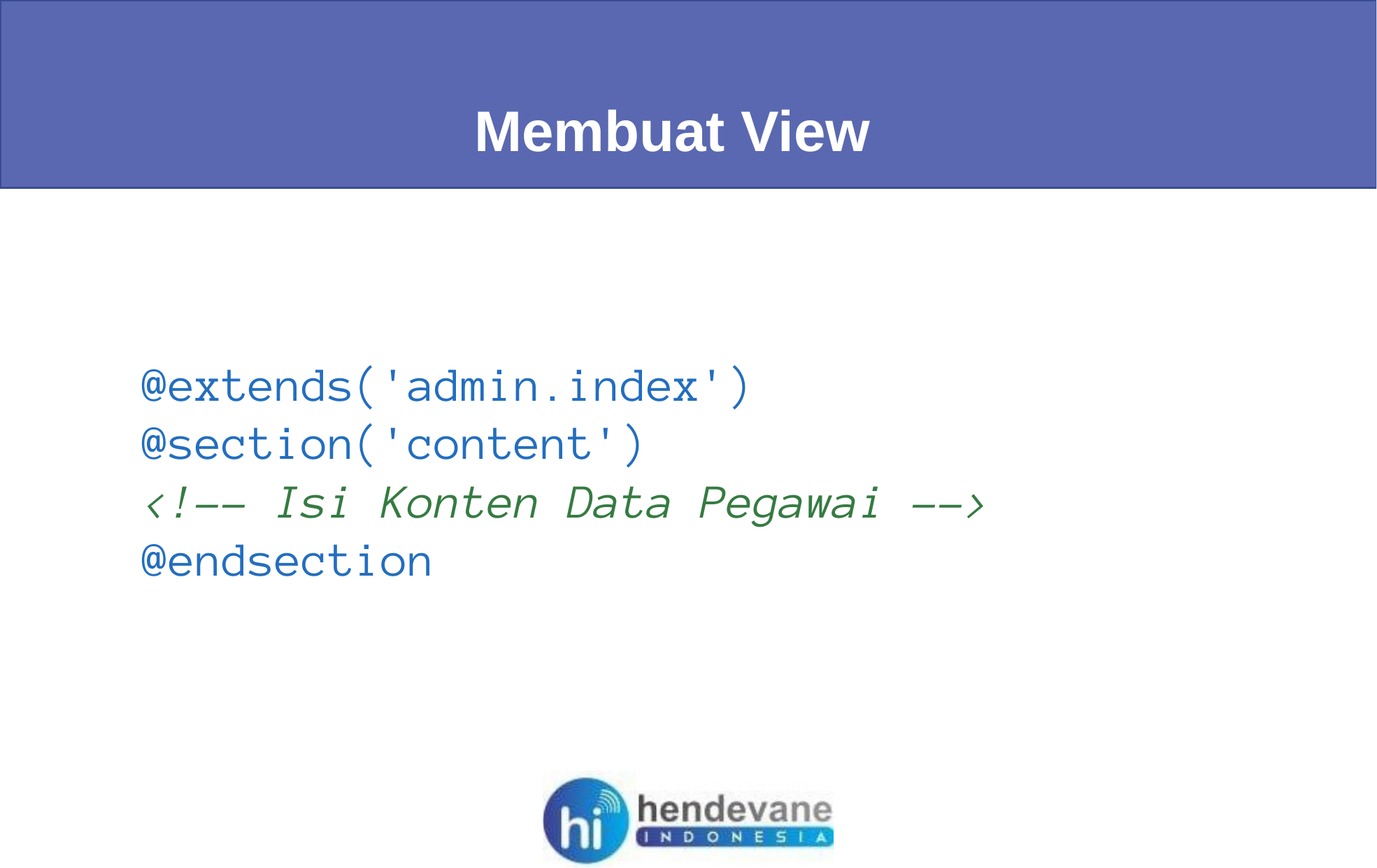

Membuat View
 @extends('admin.index')
 @section('content')
 <!-- Isi Konten Data Pegawai -->
 @endsection